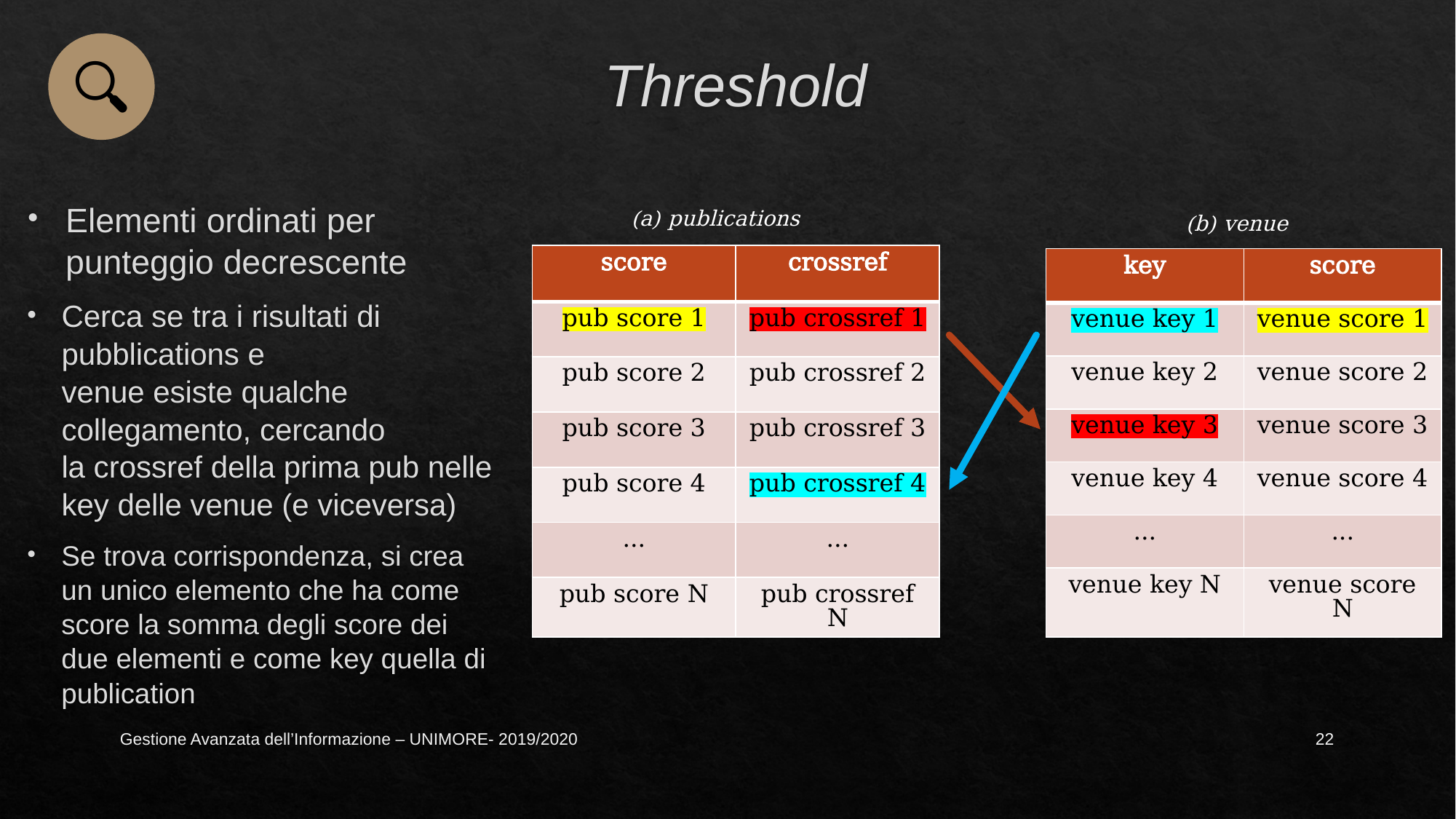

# Threshold

Elementi ordinati per punteggio decrescente
(a) publications
(b) venue
| score | crossref |
| --- | --- |
| pub score 1 | pub crossref 1 |
| pub score 2 | pub crossref 2 |
| pub score 3 | pub crossref 3 |
| pub score 4 | pub crossref 4 |
| ... | ... |
| pub score N | pub crossref N |
| key | score |
| --- | --- |
| venue key 1 | venue score 1 |
| venue key 2 | venue score 2 |
| venue key 3 | venue score 3 |
| venue key 4 | venue score 4 |
| ... | ... |
| venue key N | venue score N |
Cerca se tra i risultati di pubblications e venue esiste qualche collegamento, cercando la crossref della prima pub nelle key delle venue (e viceversa)
Se trova corrispondenza, si crea un unico elemento che ha come score la somma degli score dei due elementi e come key quella di publication
Gestione Avanzata dell’Informazione – UNIMORE- 2019/2020
22